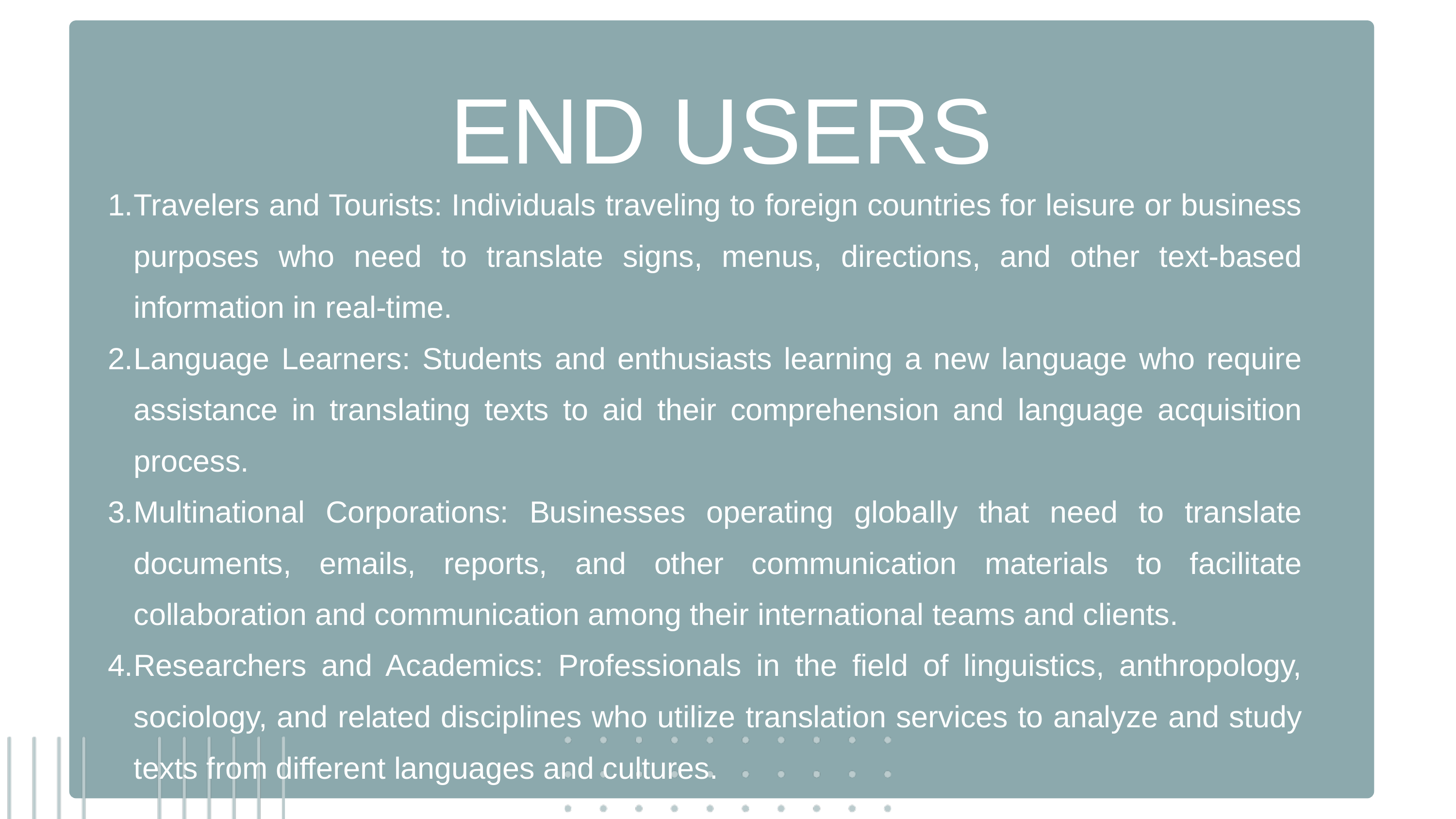

END USERS
Travelers and Tourists: Individuals traveling to foreign countries for leisure or business purposes who need to translate signs, menus, directions, and other text-based information in real-time.
Language Learners: Students and enthusiasts learning a new language who require assistance in translating texts to aid their comprehension and language acquisition process.
Multinational Corporations: Businesses operating globally that need to translate documents, emails, reports, and other communication materials to facilitate collaboration and communication among their international teams and clients.
Researchers and Academics: Professionals in the field of linguistics, anthropology, sociology, and related disciplines who utilize translation services to analyze and study texts from different languages and cultures.